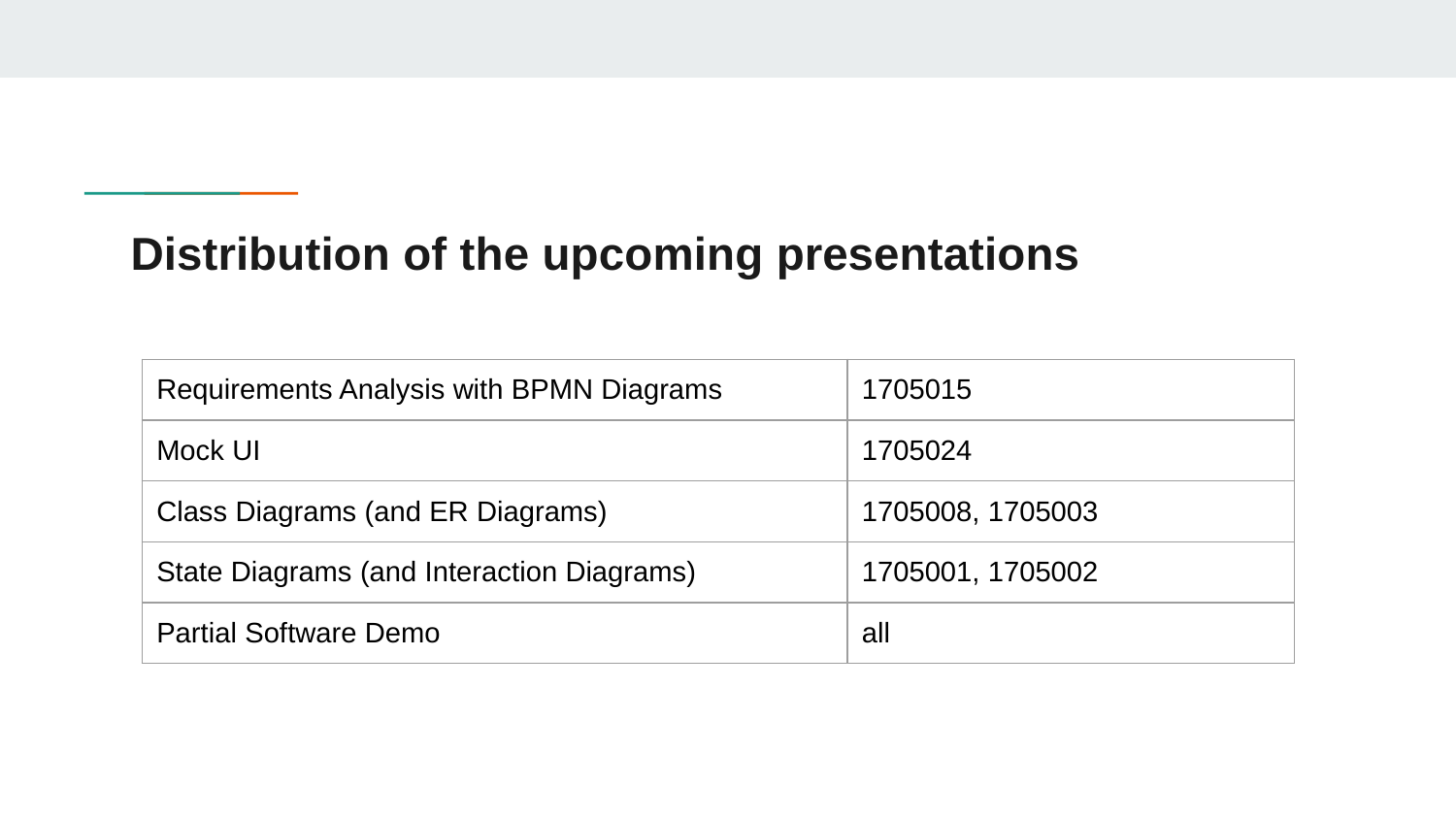

# Distribution of the upcoming presentations

| Requirements Analysis with BPMN Diagrams | 1705015 |
| --- | --- |
| Mock UI | 1705024 |
| Class Diagrams (and ER Diagrams) | 1705008, 1705003 |
| State Diagrams (and Interaction Diagrams) | 1705001, 1705002 |
| Partial Software Demo | all |